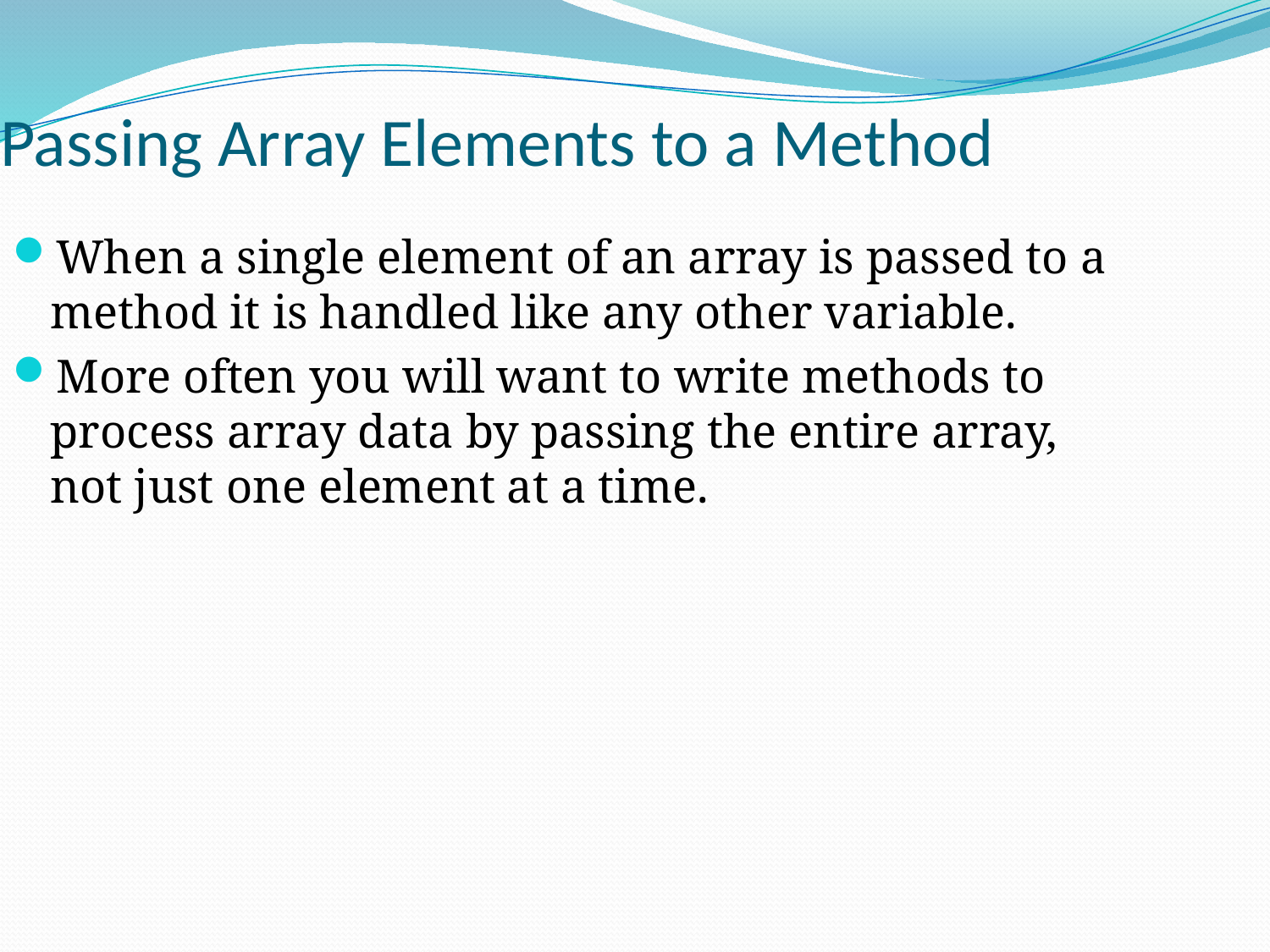

Passing Array Elements to a Method
When a single element of an array is passed to a method it is handled like any other variable.
More often you will want to write methods to process array data by passing the entire array, not just one element at a time.